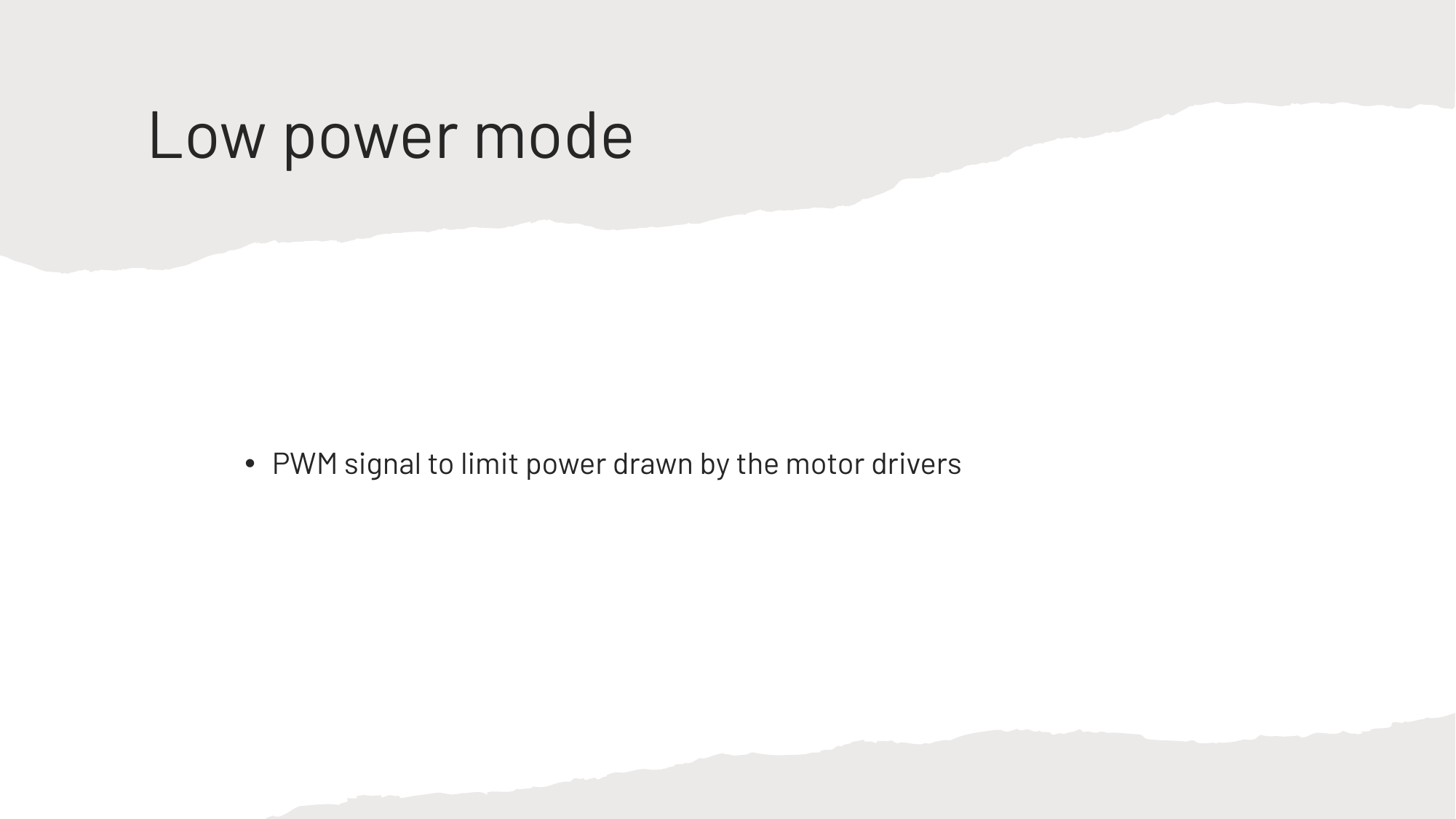

# Low power mode
PWM signal to limit power drawn by the motor drivers